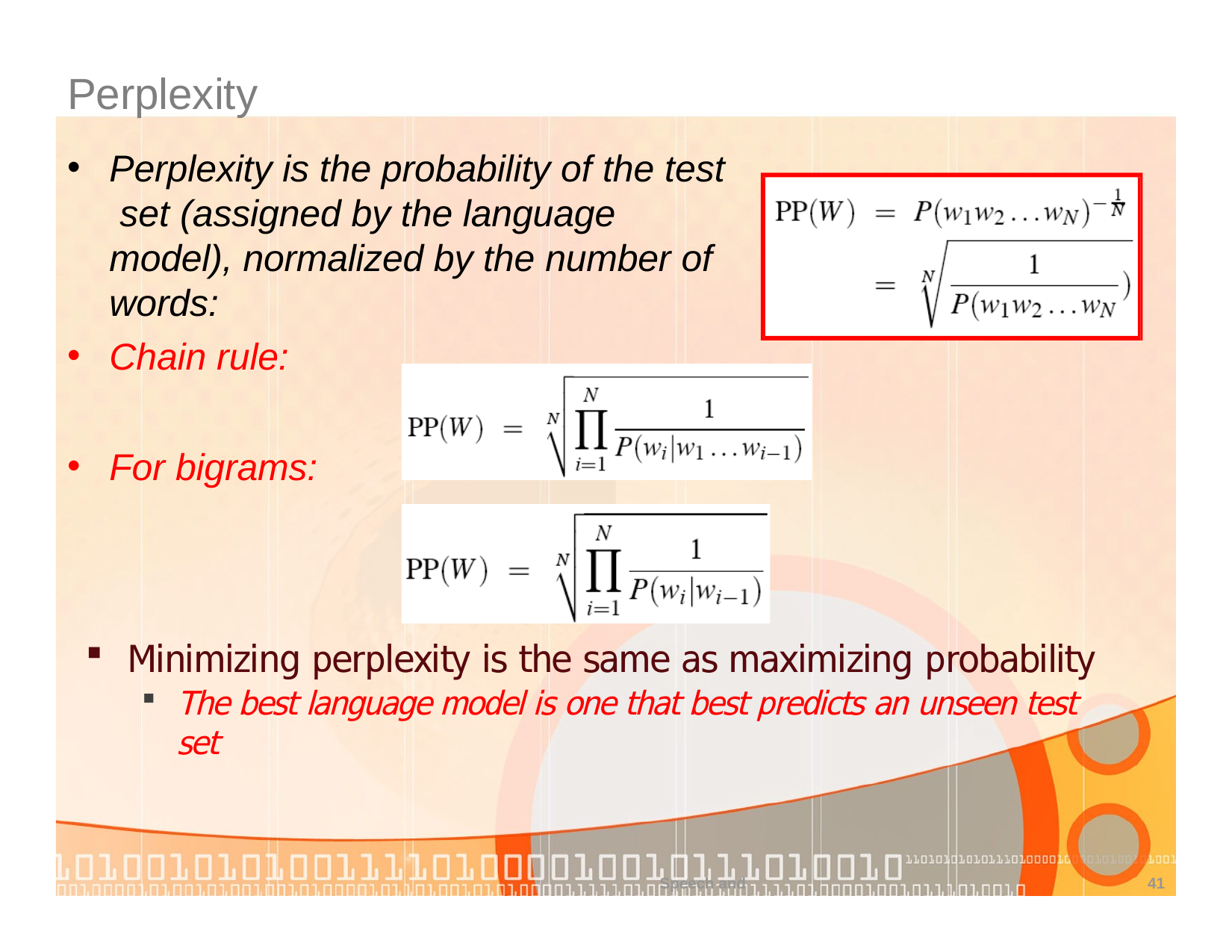

# Perplexity
Perplexity is the probability of the test  set (assigned by the language  model), normalized by the number of  words:
Chain rule:

For bigrams:

Minimizing perplexity is the same as maximizing probability
The best language model is one that best predicts an unseen test set
Speech and
41